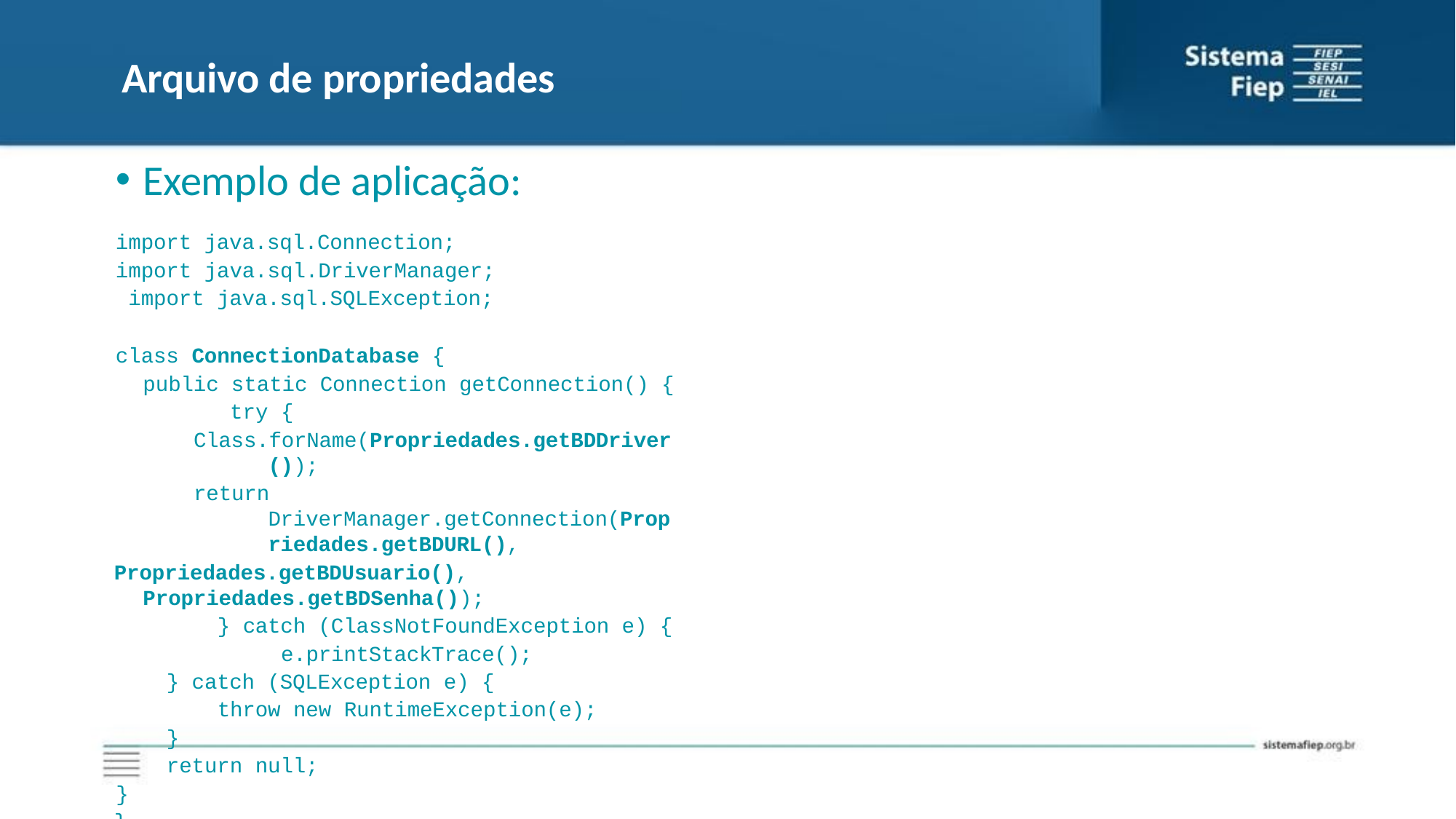

# Arquivo de propriedades
Exemplo de aplicação:
import java.sql.Connection;  import java.sql.DriverManager;  import java.sql.SQLException;

class ConnectionDatabase {
public static Connection getConnection() {  try {
Class.forName(Propriedades.getBDDriver());
return DriverManager.getConnection(Propriedades.getBDURL(),
Propriedades.getBDUsuario(), Propriedades.getBDSenha());
} catch (ClassNotFoundException e) {  e.printStackTrace();
} catch (SQLException e) {
throw new RuntimeException(e);
}
return null;
}
}